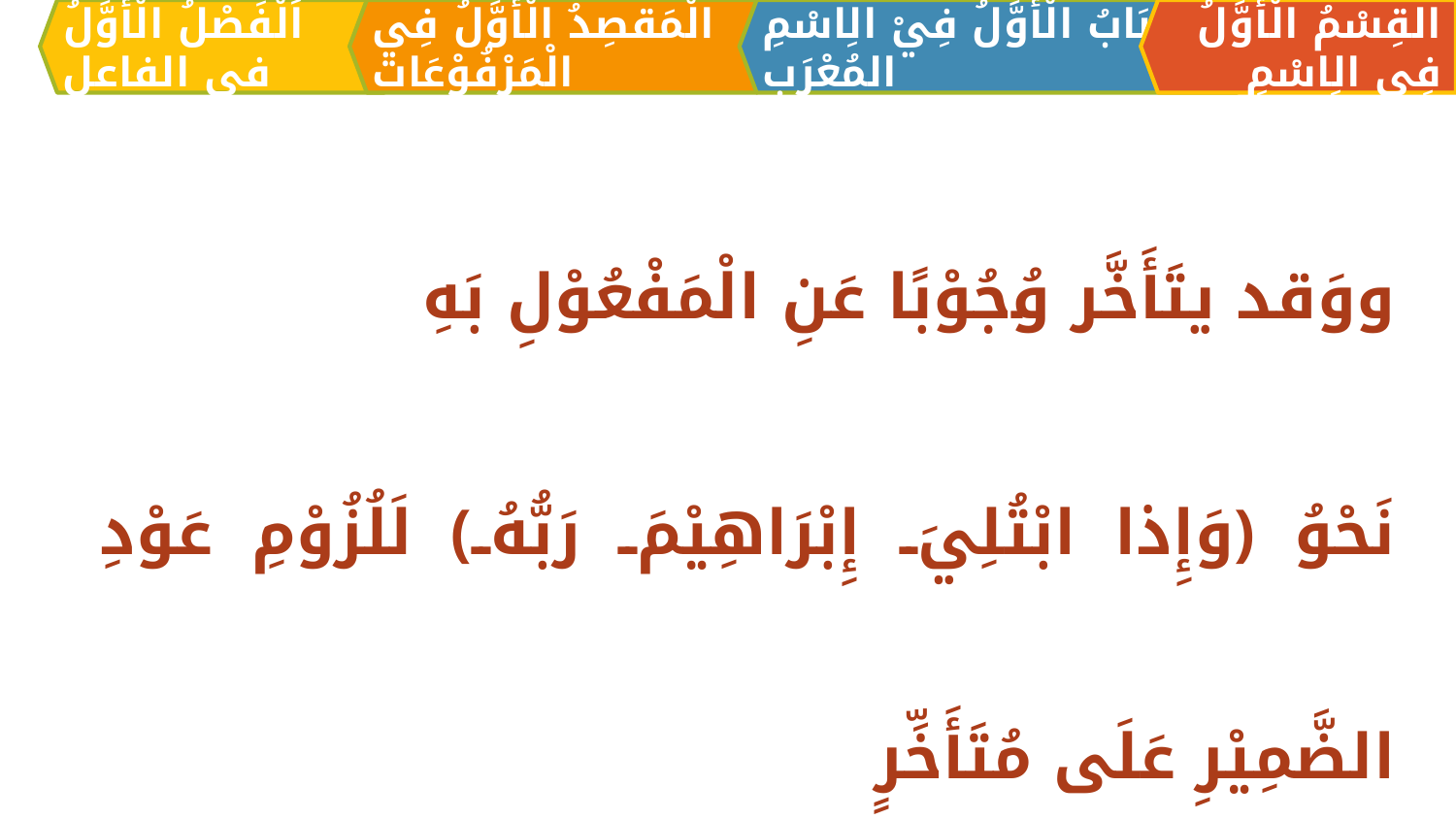

الْمَقصِدُ الْأَوَّلُ فِي الْمَرْفُوْعَات
القِسْمُ الْأَوَّلُ فِي الِاسْمِ
اَلبَابُ الْأَوَّلُ فِيْ الِاسْمِ المُعْرَبِ
اَلْفَصْلُ الْأَوَّلُ في الفاعل
ووَقد يتَأَخَّر وُجُوْبًا عَنِ الْمَفْعُوْلِ بَهِ
نَحْوُ ﴿وَإِذا ابْتُلِيَ إِبْرَاهِيْمَ رَبُّهُ﴾ لَلُزُوْمِ عَوْدِ  الضَّمِيْرِ عَلَى مُتَأَخِّرٍ